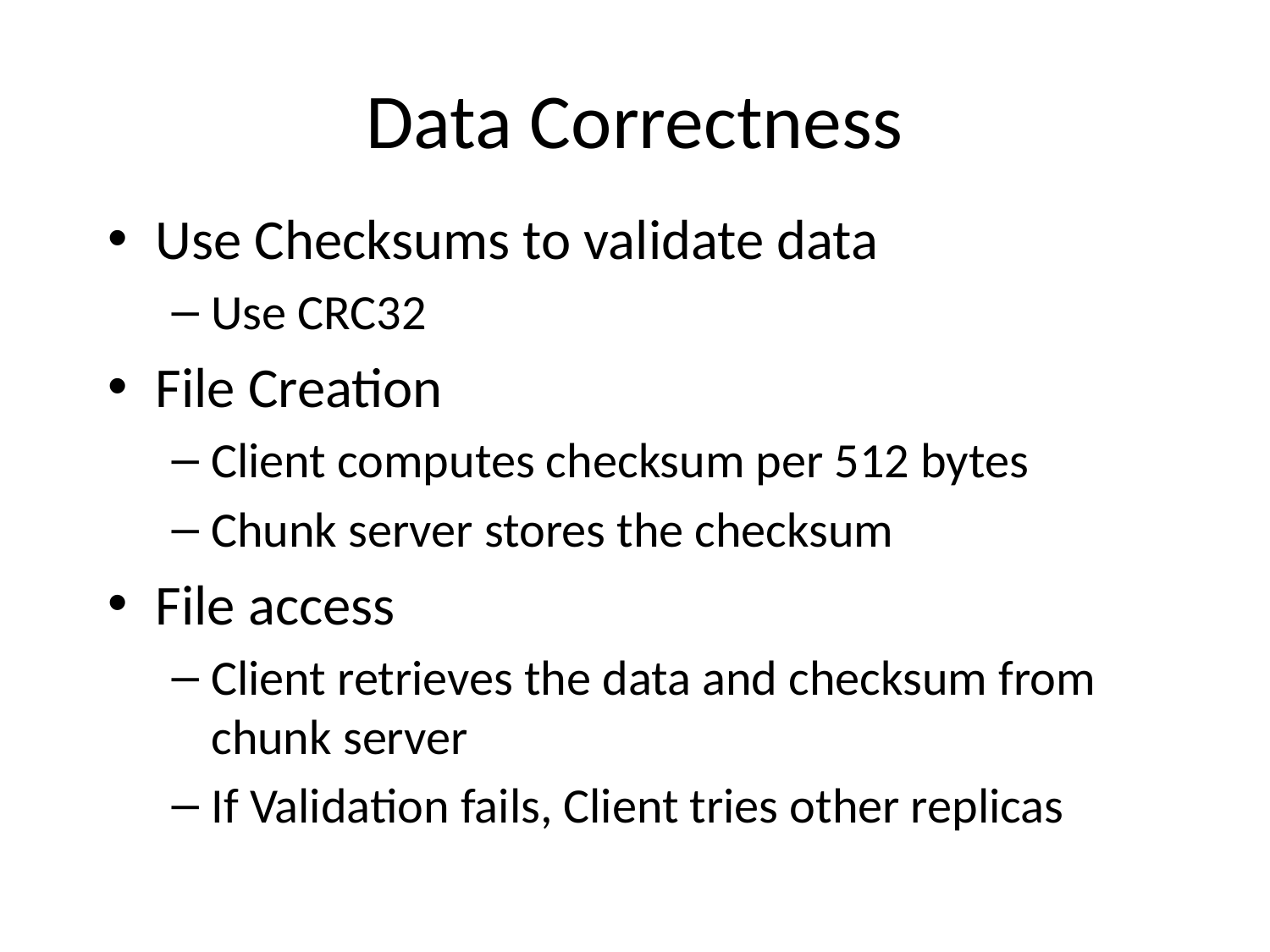

# Data Correctness
Use Checksums to validate data
Use CRC32
File Creation
Client computes checksum per 512 bytes
Chunk server stores the checksum
File access
Client retrieves the data and checksum from chunk server
If Validation fails, Client tries other replicas